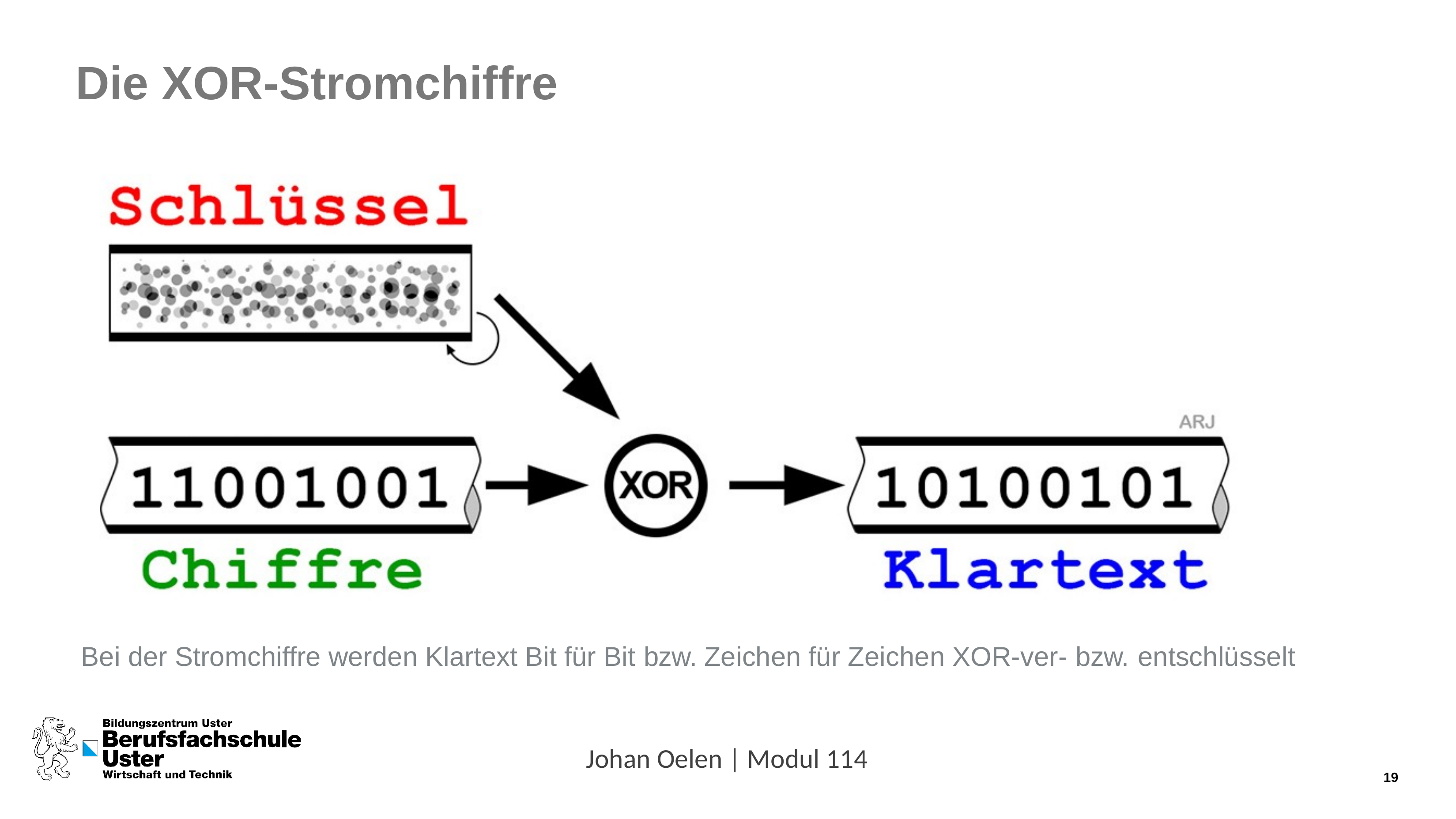

# Die XOR-Stromchiffre

Bei der Stromchiffre werden Klartext Bit für Bit bzw. Zeichen für Zeichen XOR-ver- bzw. entschlüsselt
Johan Oelen | Modul 114
19